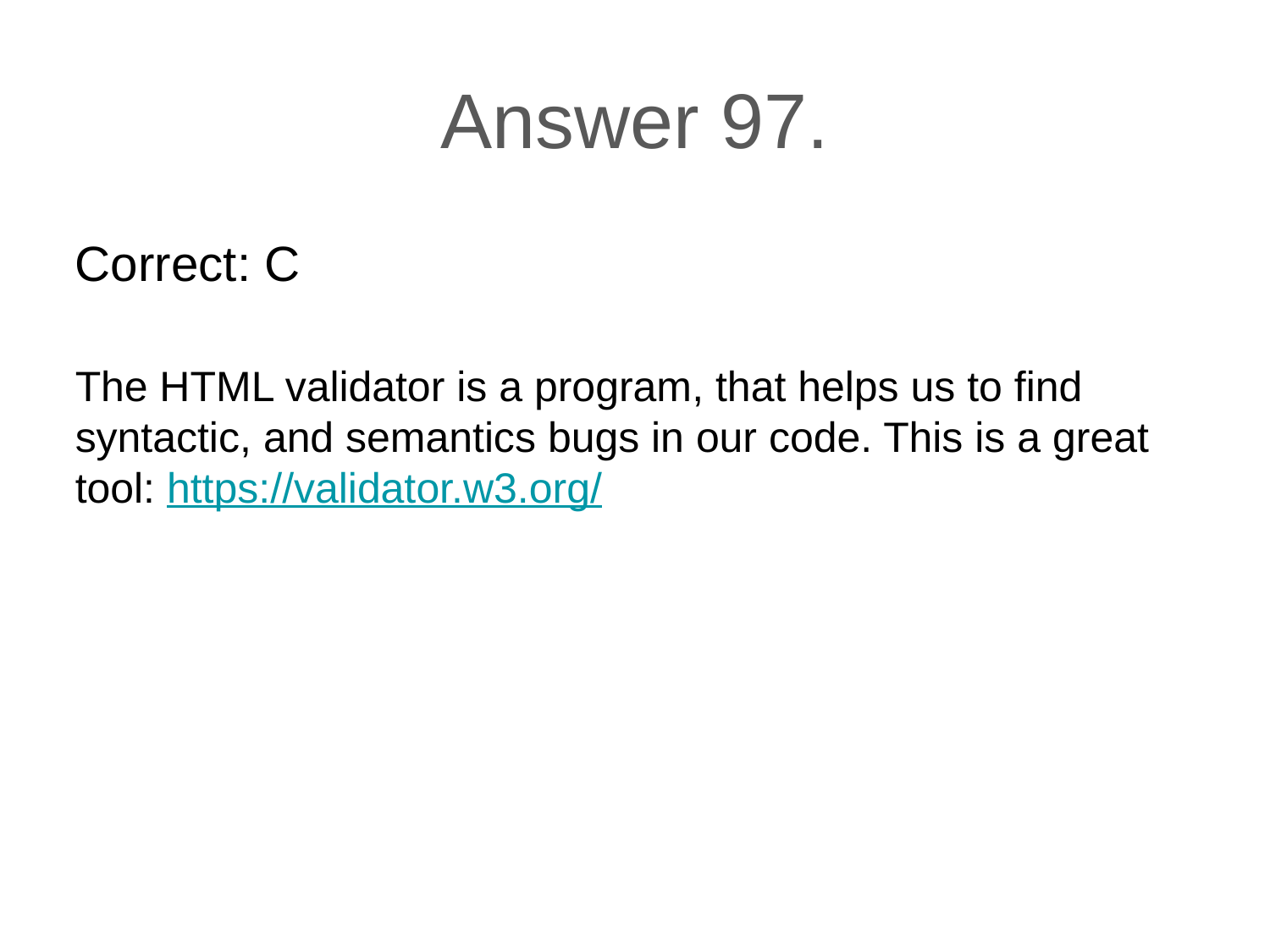

# Answer 97.
Correct: C

The HTML validator is a program, that helps us to find syntactic, and semantics bugs in our code. This is a great tool: https://validator.w3.org/